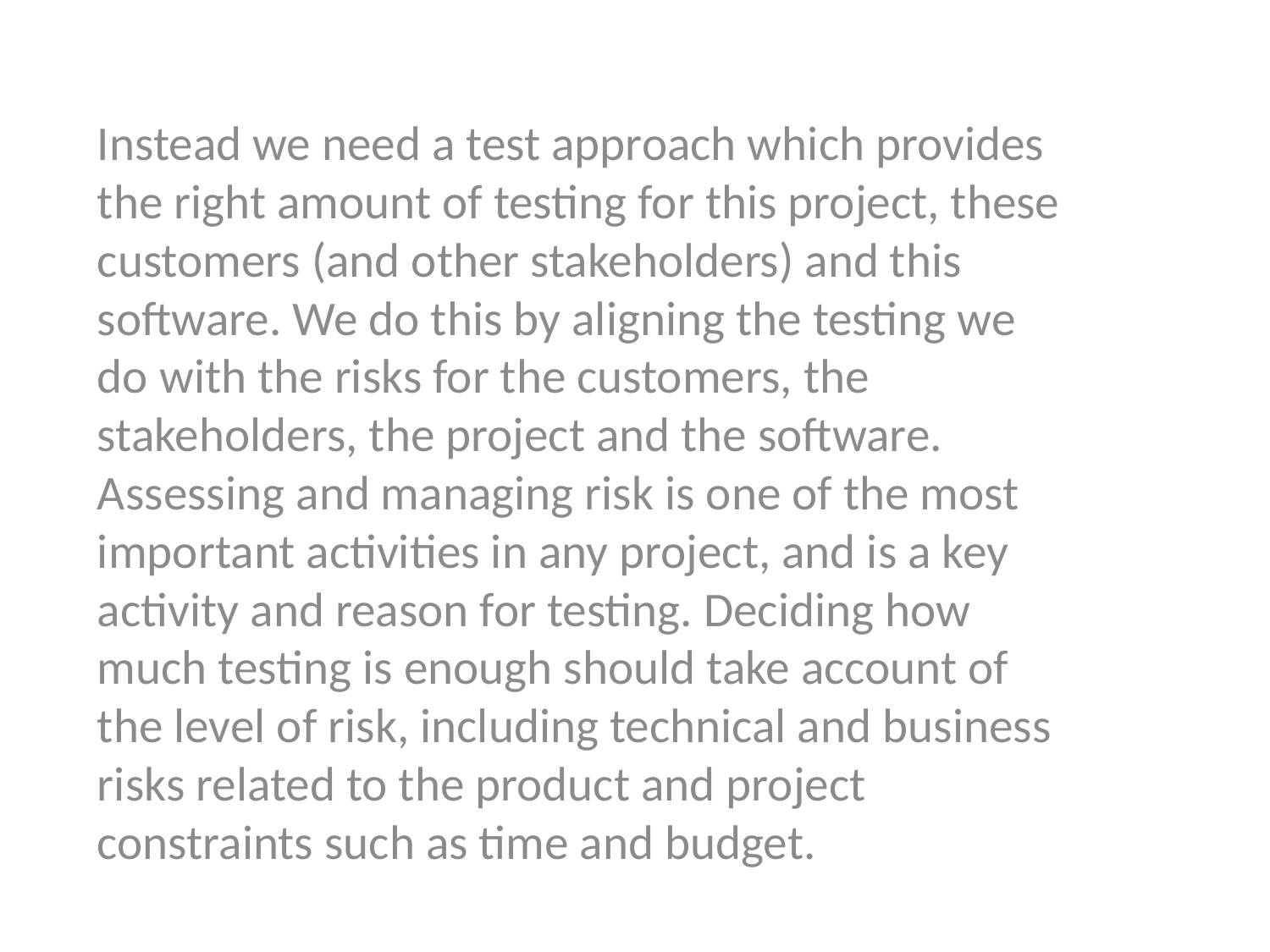

Instead we need a test approach which provides the right amount of testing for this project, these customers (and other stakeholders) and this software. We do this by aligning the testing we do with the risks for the customers, the stakeholders, the project and the software. Assessing and managing risk is one of the most important activities in any project, and is a key activity and reason for testing. Deciding how much testing is enough should take account of the level of risk, including technical and business risks related to the product and project constraints such as time and budget.
#